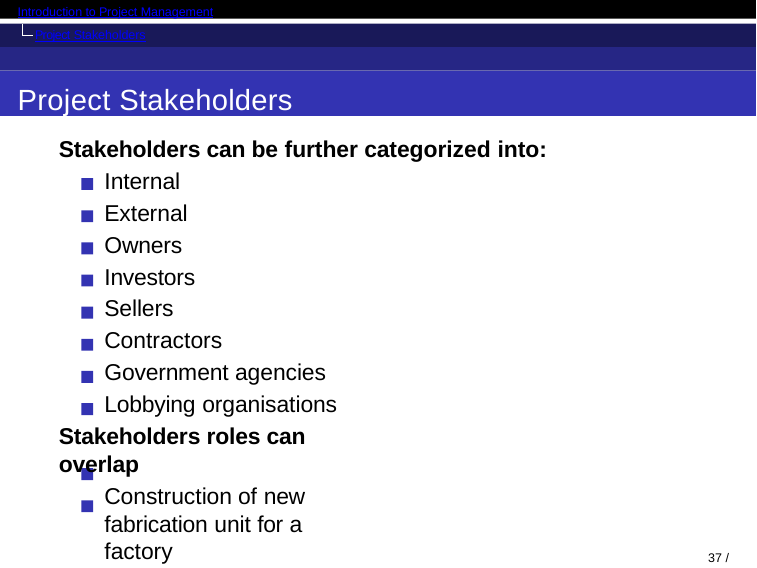

Introduction to Project Management

Project Stakeholders

Project Stakeholders
Stakeholders can be further categorized into:
Internal  External  Owners  Investors  Sellers  Contractors
Government agencies  Lobbying organisations
Stakeholders roles can overlap
Construction of new fabrication unit for a factory
Self Financed (Sponsor); End User; PM Team Members  etc.

37 / 82